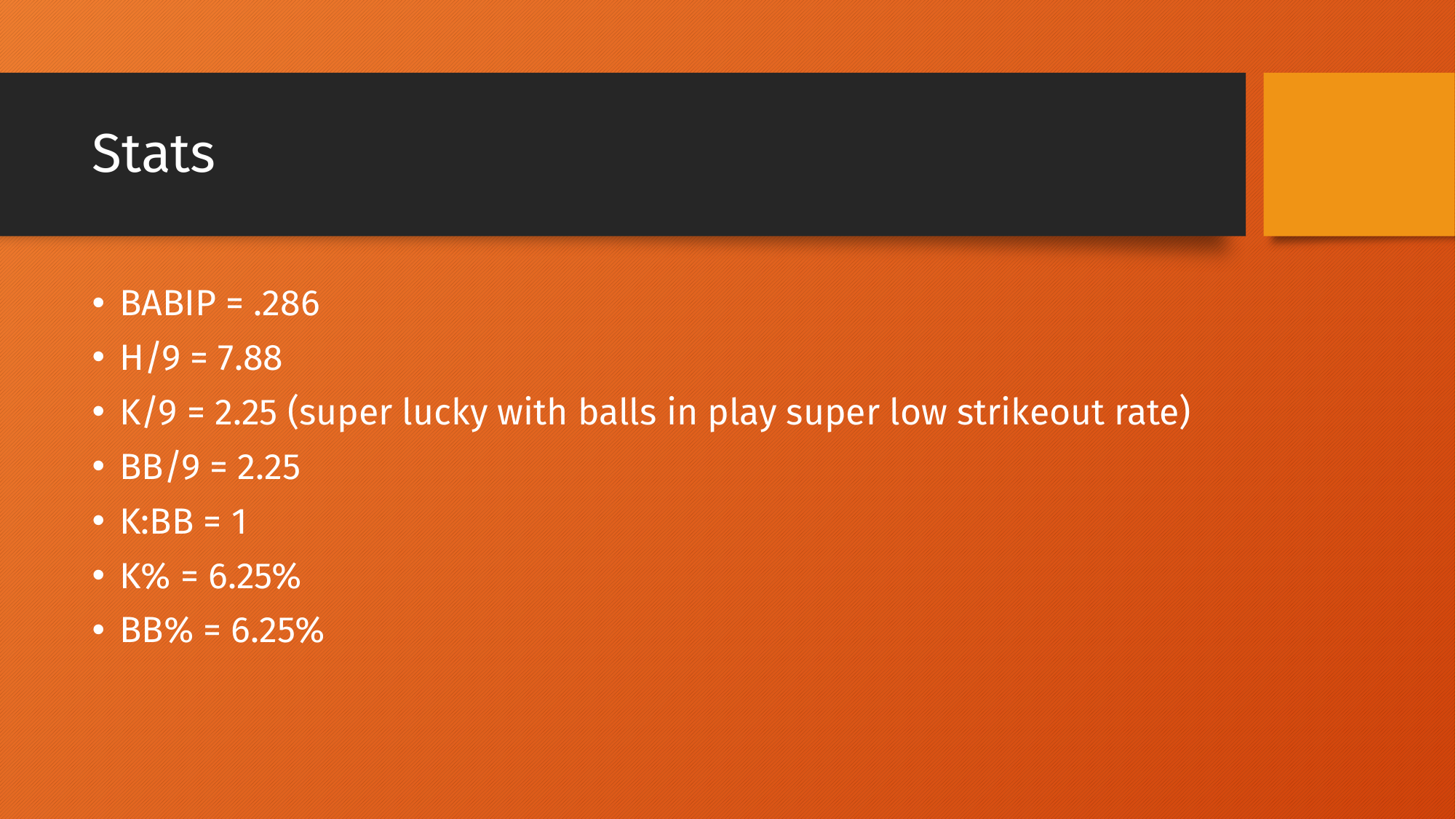

# Stats
BABIP = .286
H/9 = 7.88
K/9 = 2.25 (super lucky with balls in play super low strikeout rate)
BB/9 = 2.25
K:BB = 1
K% = 6.25%
BB% = 6.25%